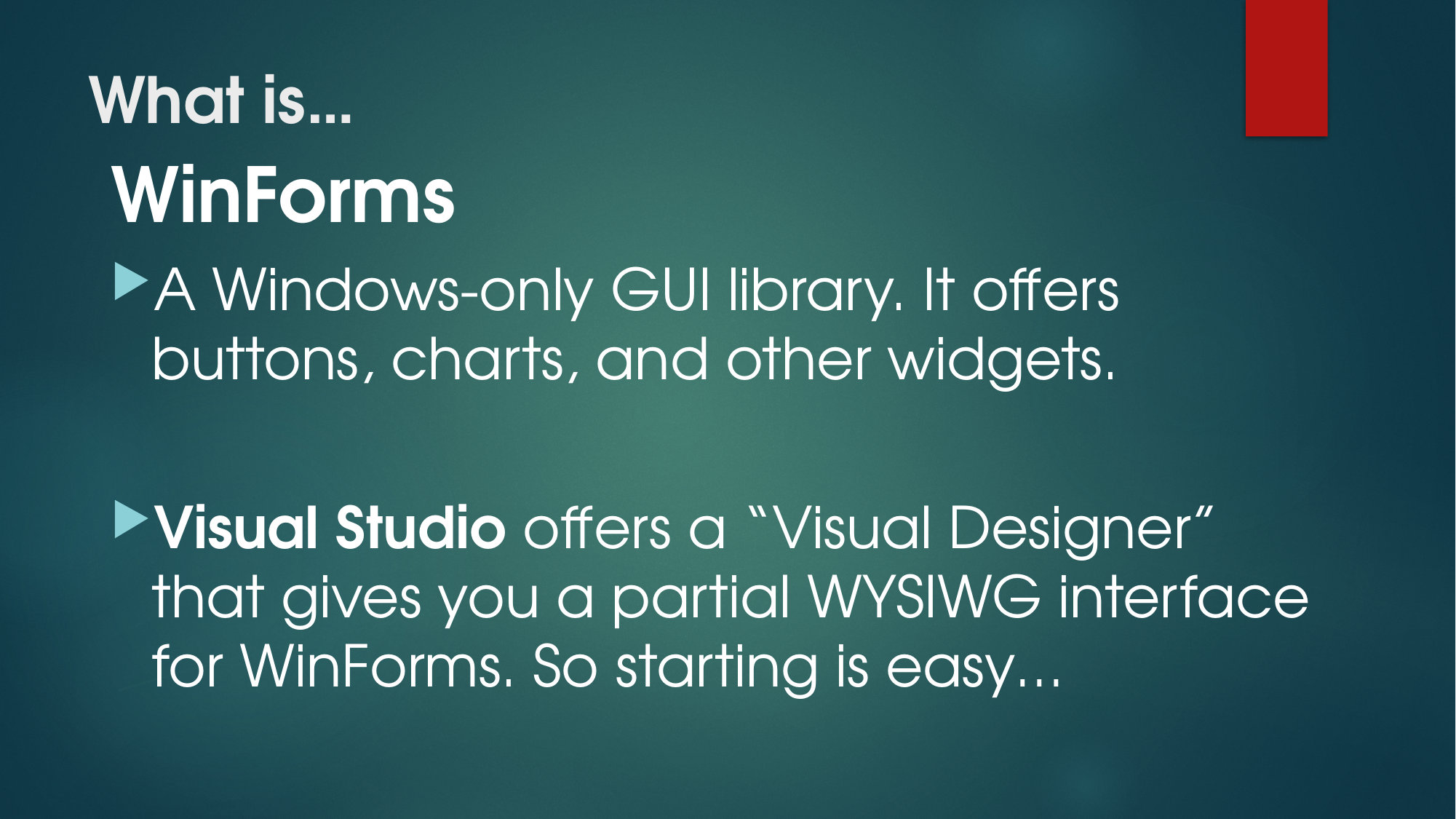

# What is…
WinForms
A Windows-only GUI library. It offers buttons, charts, and other widgets.

Visual Studio offers a “Visual Designer” that gives you a partial WYSIWG interface for WinForms. So starting is easy…